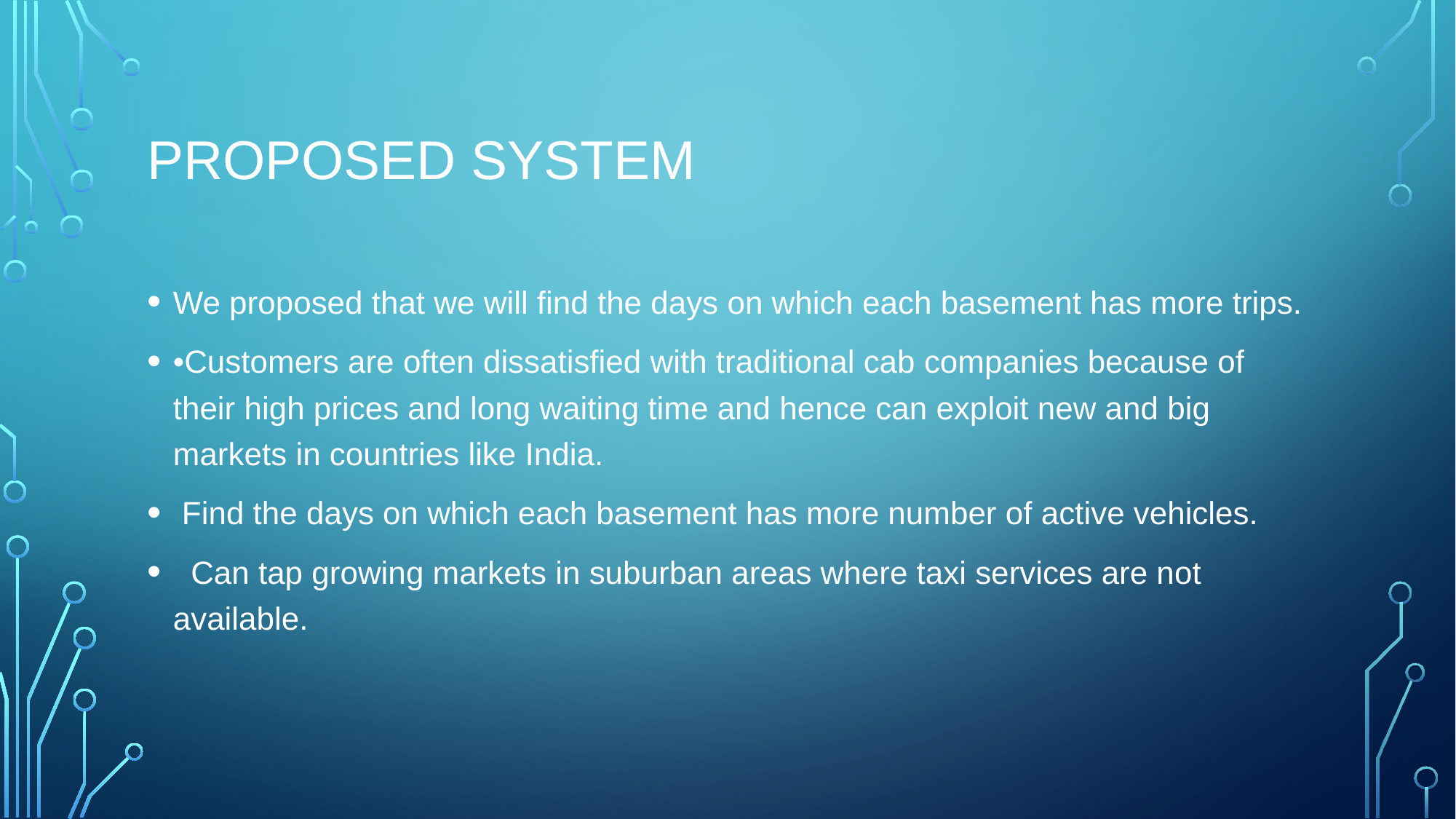

# PROPOSED SYSTEM
We proposed that we will find the days on which each basement has more trips.
•Customers are often dissatisfied with traditional cab companies because of their high prices and long waiting time and hence can exploit new and big markets in countries like India.
 Find the days on which each basement has more number of active vehicles.
  Can tap growing markets in suburban areas where taxi services are not available.